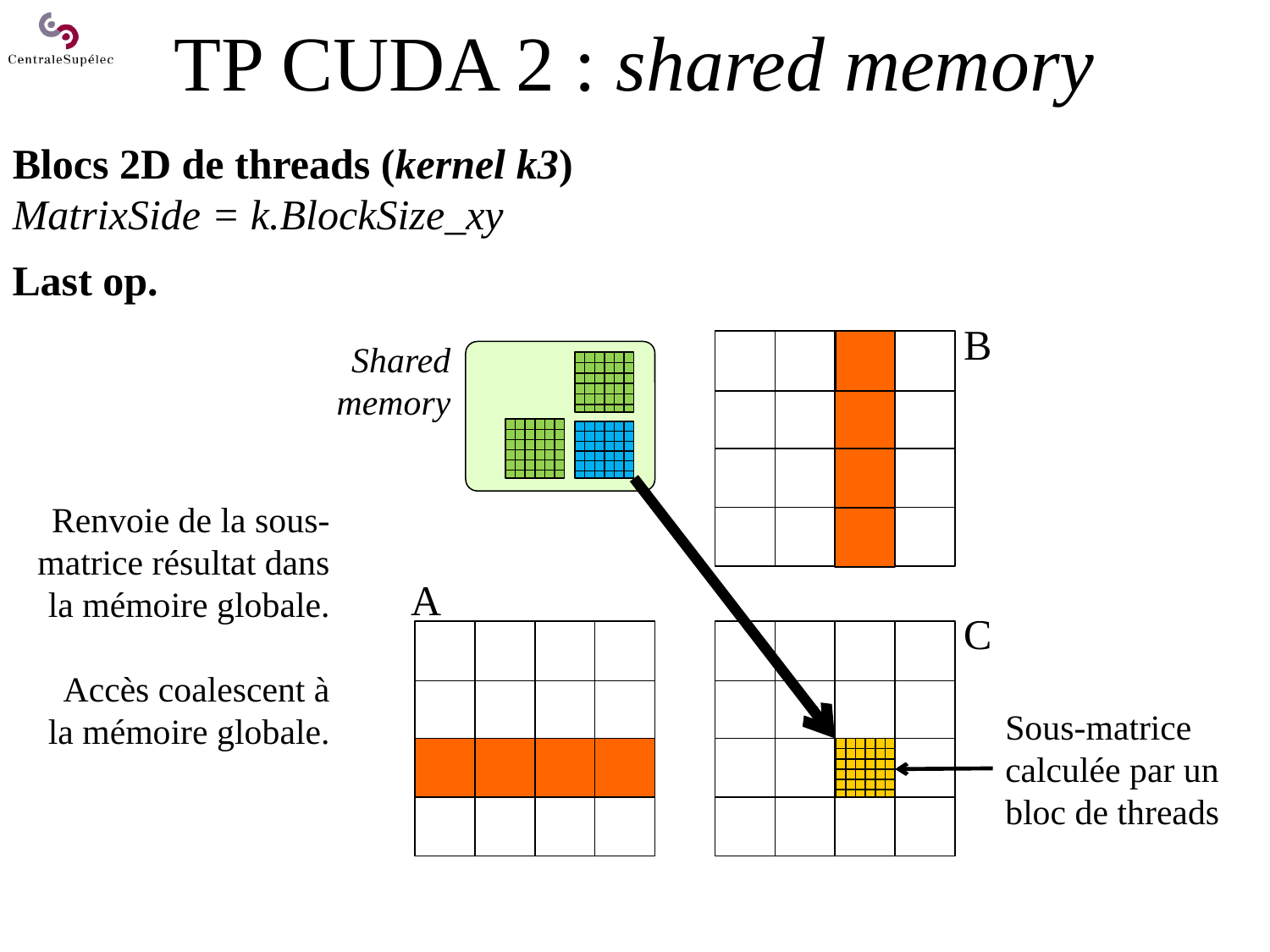

# TP CUDA 2 : shared memory
Blocs 2D de threads (kernel k3)
MatrixSide = k.BlockSize_xy
Last op.
B
Shared
memory

Renvoie de la sous-matrice résultat dans la mémoire globale.

Accès coalescent à la mémoire globale.

A
C

Sous-matrice calculée par un bloc de threads